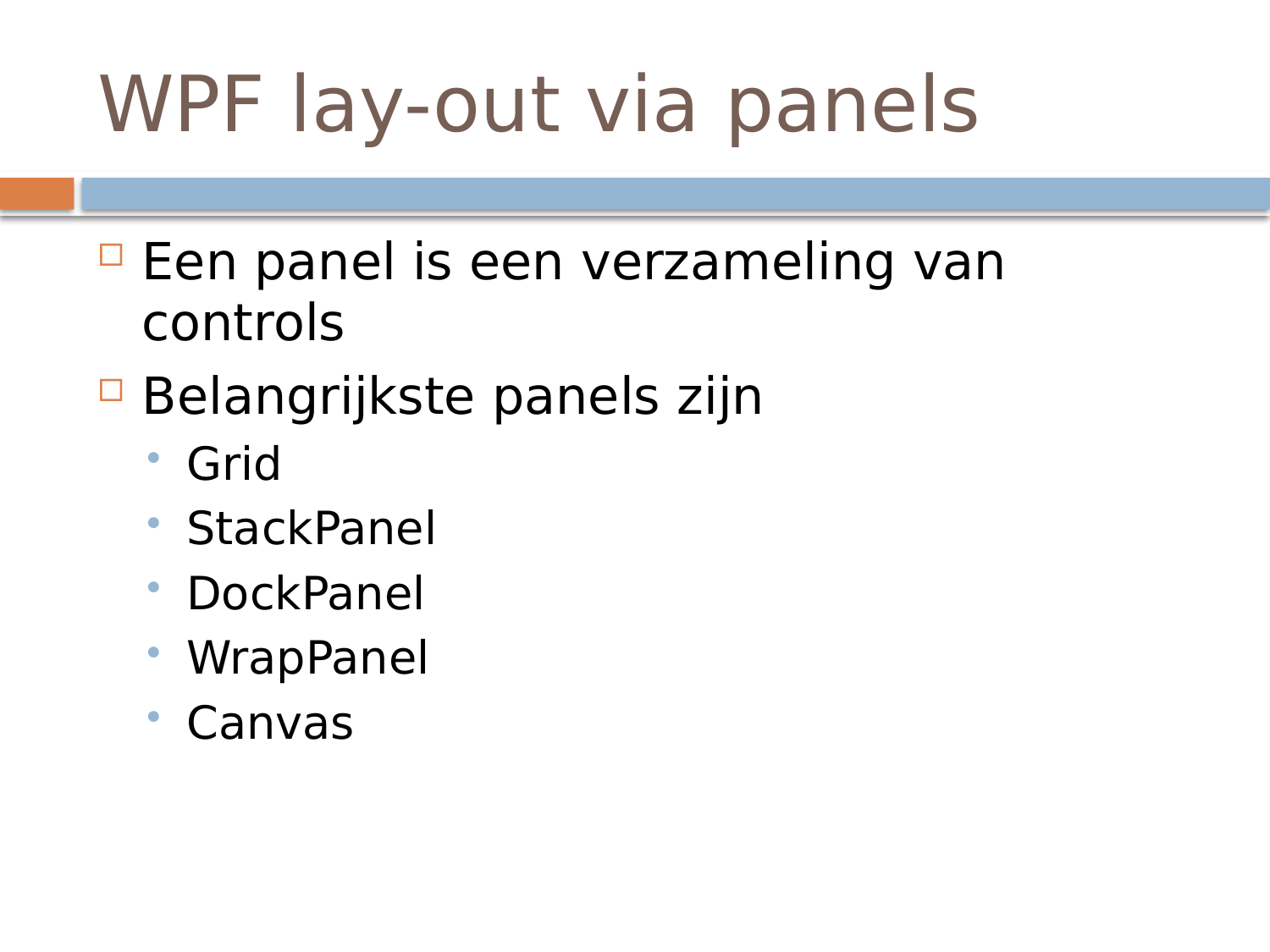

# WPF lay-out via panels
Een panel is een verzameling van controls
Belangrijkste panels zijn
Grid
StackPanel
DockPanel
WrapPanel
Canvas